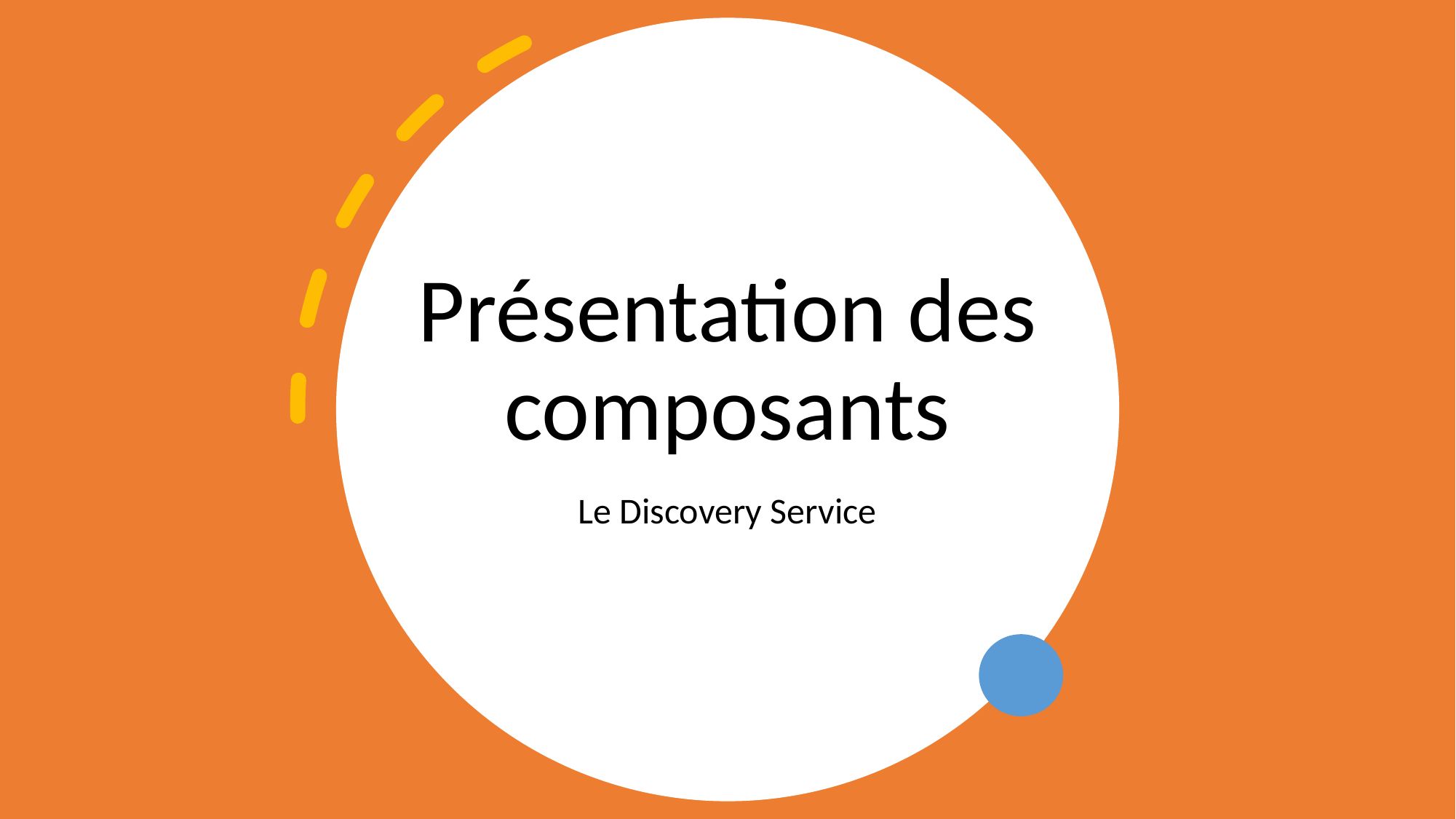

# Présentation des composants
Le Discovery Service